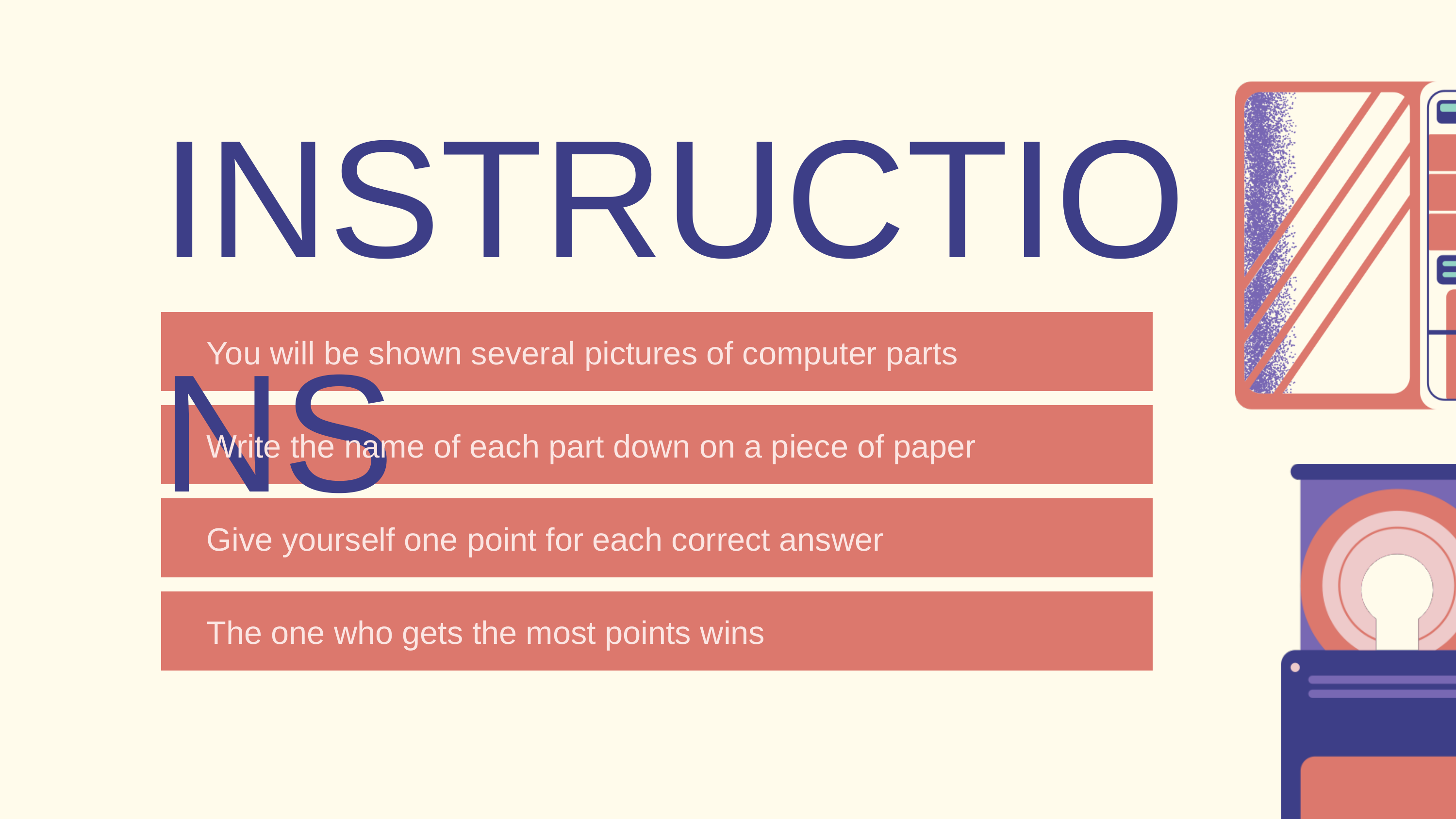

INSTRUCTIONS

You will be shown several pictures of computer parts

Write the name of each part down on a piece of paper

Give yourself one point for each correct answer

The one who gets the most points wins